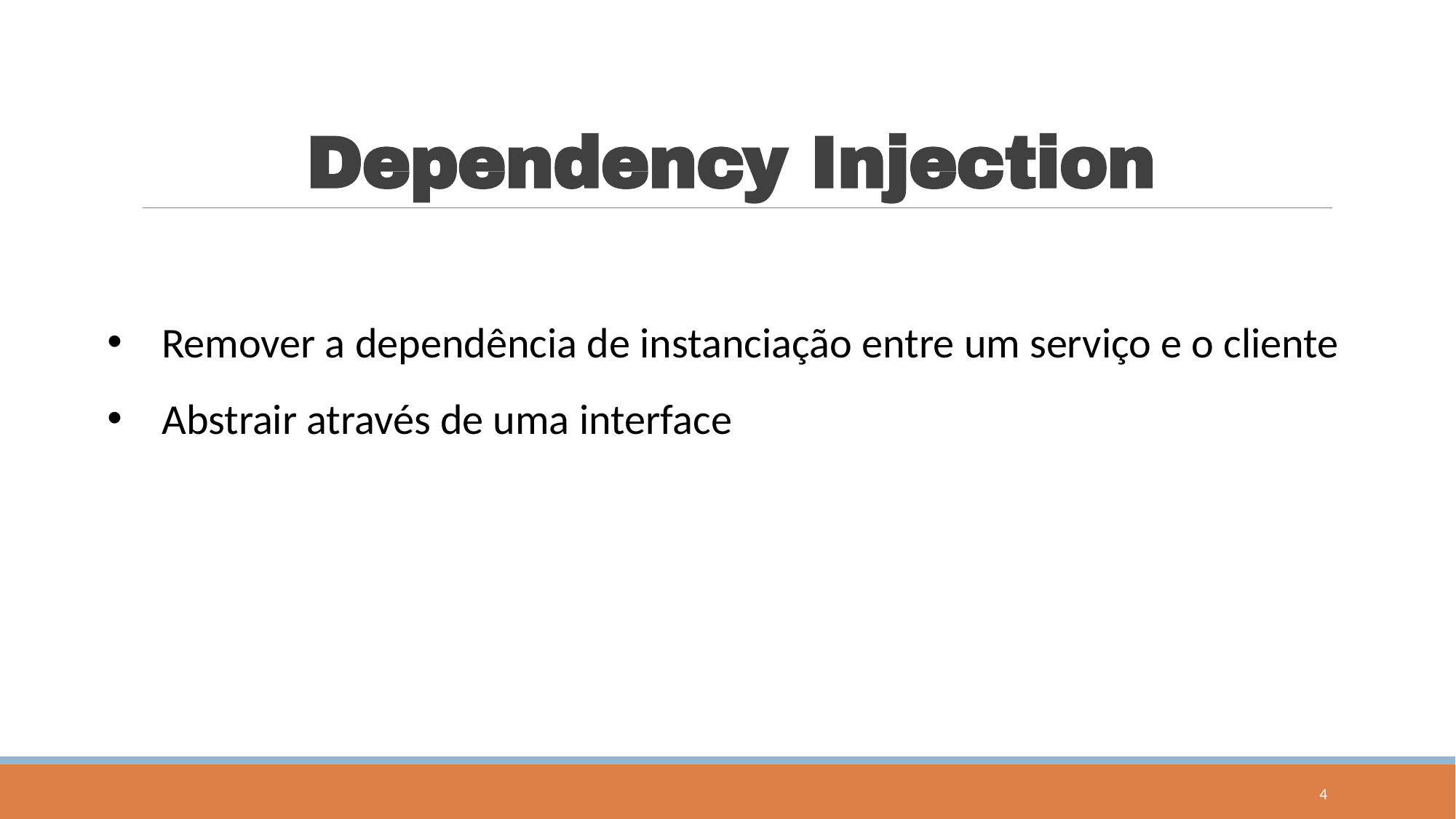

# Dependency Injection
Remover a dependência de instanciação entre um serviço e o cliente
Abstrair através de uma interface
4